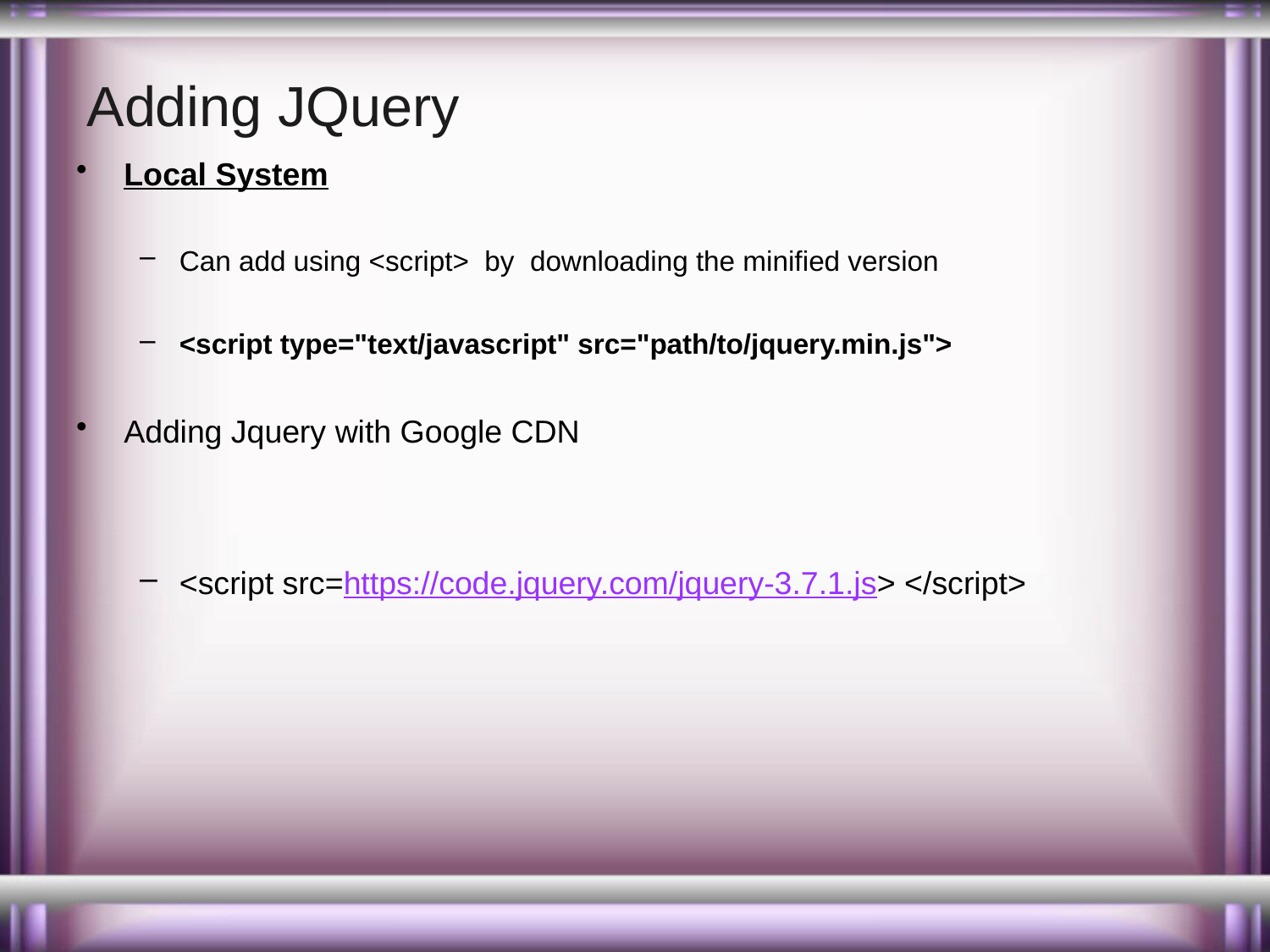

# Adding JQuery
Local System

Can add using <script>  by  downloading the minified version

<script type="text/javascript" src="path/to/jquery.min.js">

Adding Jquery with Google CDN

<script src=https://code.jquery.com/jquery-3.7.1.js> </script>